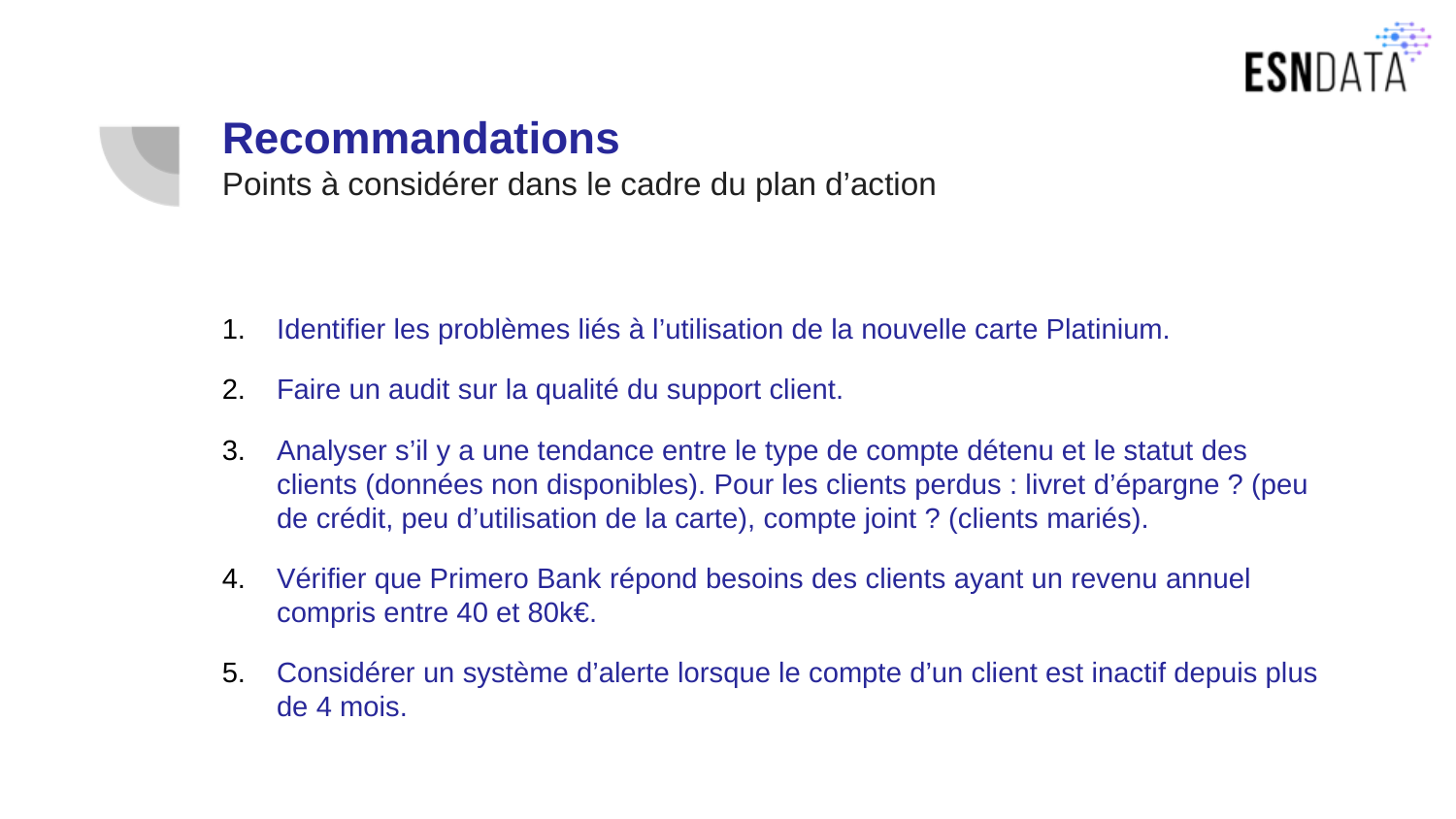

# Recommandations Points à considérer dans le cadre du plan d’action
Identifier les problèmes liés à l’utilisation de la nouvelle carte Platinium.

Faire un audit sur la qualité du support client.

Analyser s’il y a une tendance entre le type de compte détenu et le statut des clients (données non disponibles). Pour les clients perdus : livret d’épargne ? (peu de crédit, peu d’utilisation de la carte), compte joint ? (clients mariés).

Vérifier que Primero Bank répond besoins des clients ayant un revenu annuel compris entre 40 et 80k€.

Considérer un système d’alerte lorsque le compte d’un client est inactif depuis plus de 4 mois.